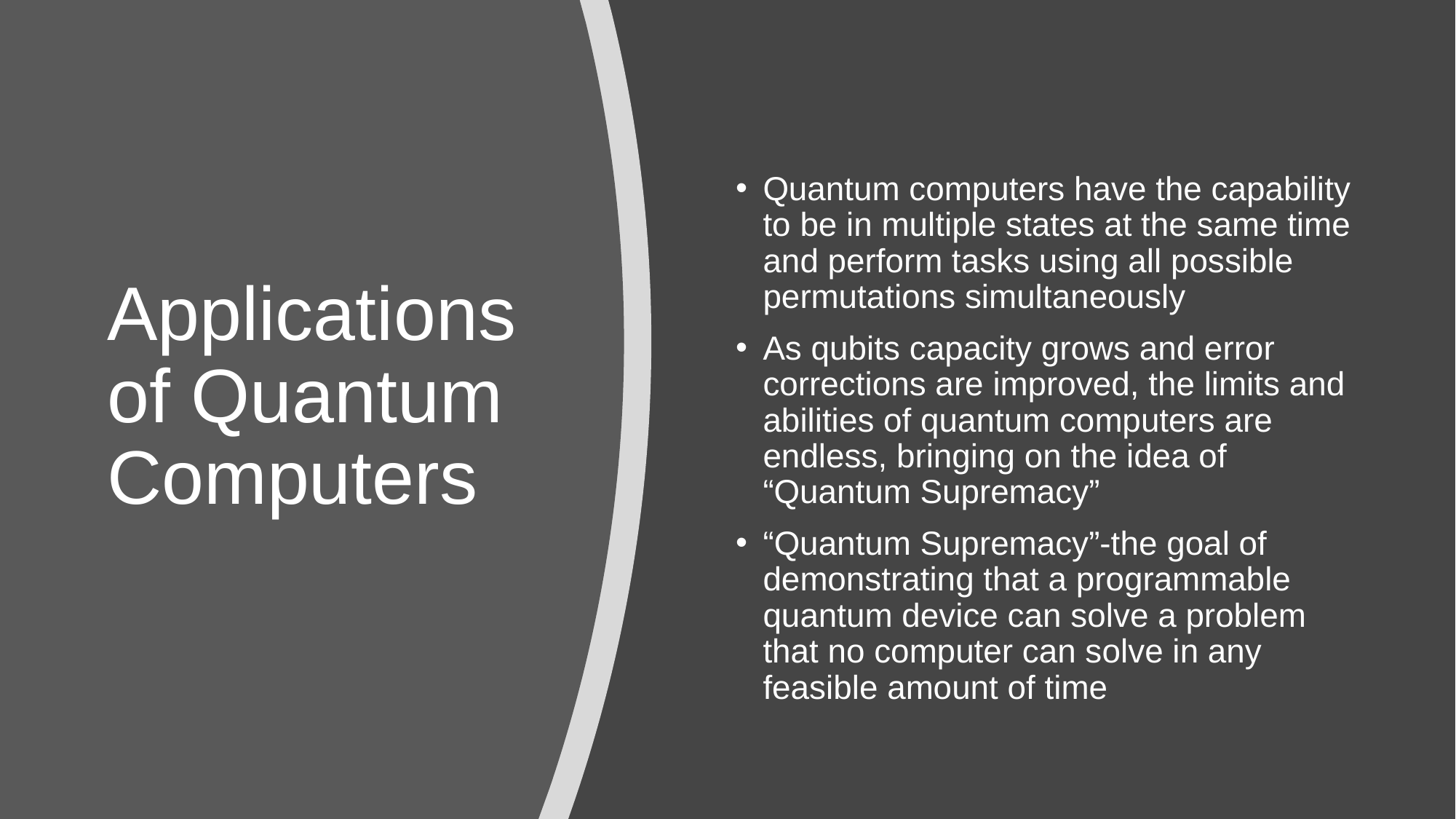

# Applications of Quantum Computers
Quantum computers have the capability to be in multiple states at the same time and perform tasks using all possible permutations simultaneously
As qubits capacity grows and error corrections are improved, the limits and abilities of quantum computers are endless, bringing on the idea of “Quantum Supremacy”
“Quantum Supremacy”-the goal of demonstrating that a programmable quantum device can solve a problem that no computer can solve in any feasible amount of time